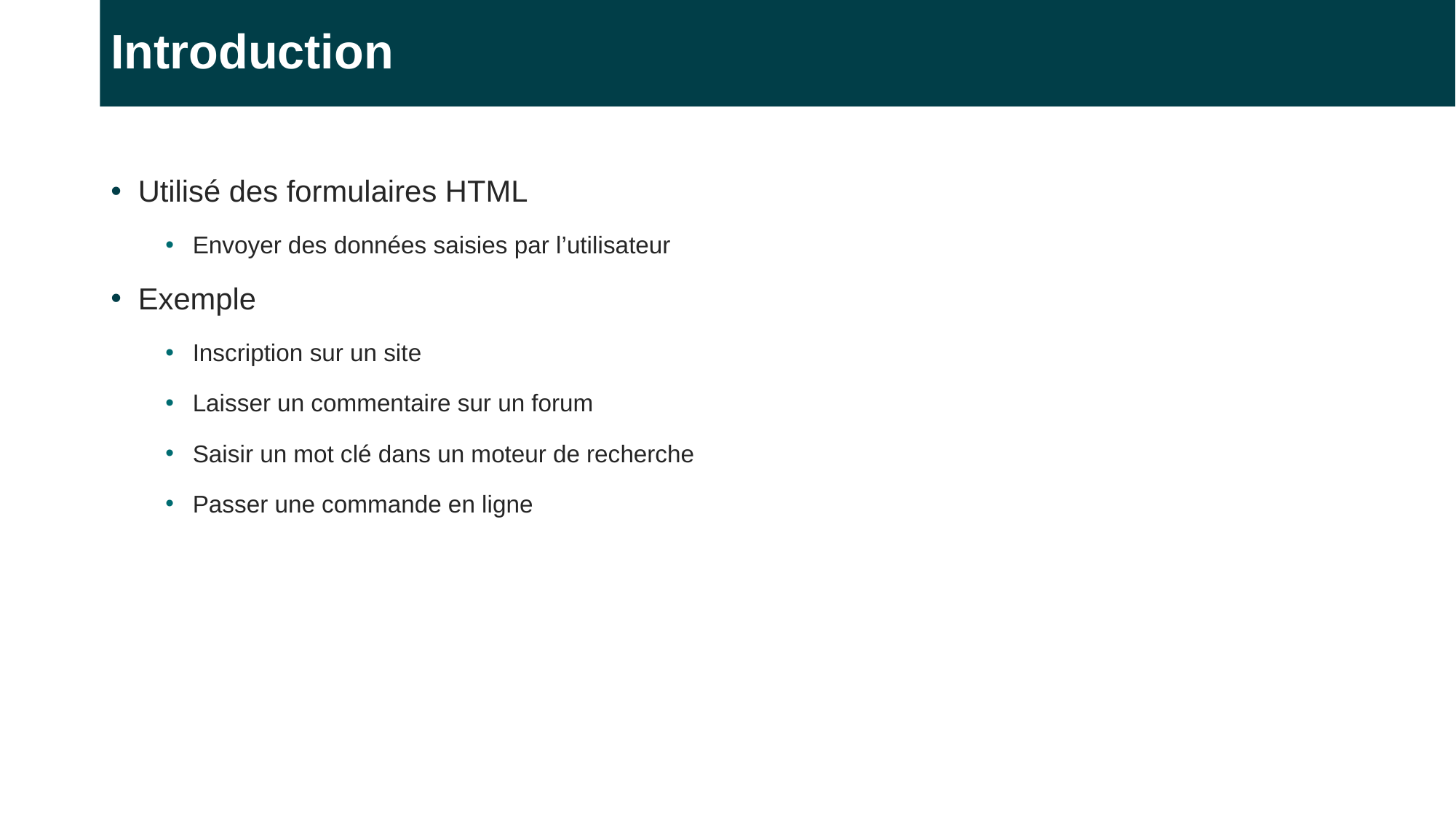

# Introduction
Utilisé des formulaires HTML
Envoyer des données saisies par l’utilisateur
Exemple
Inscription sur un site
Laisser un commentaire sur un forum
Saisir un mot clé dans un moteur de recherche
Passer une commande en ligne